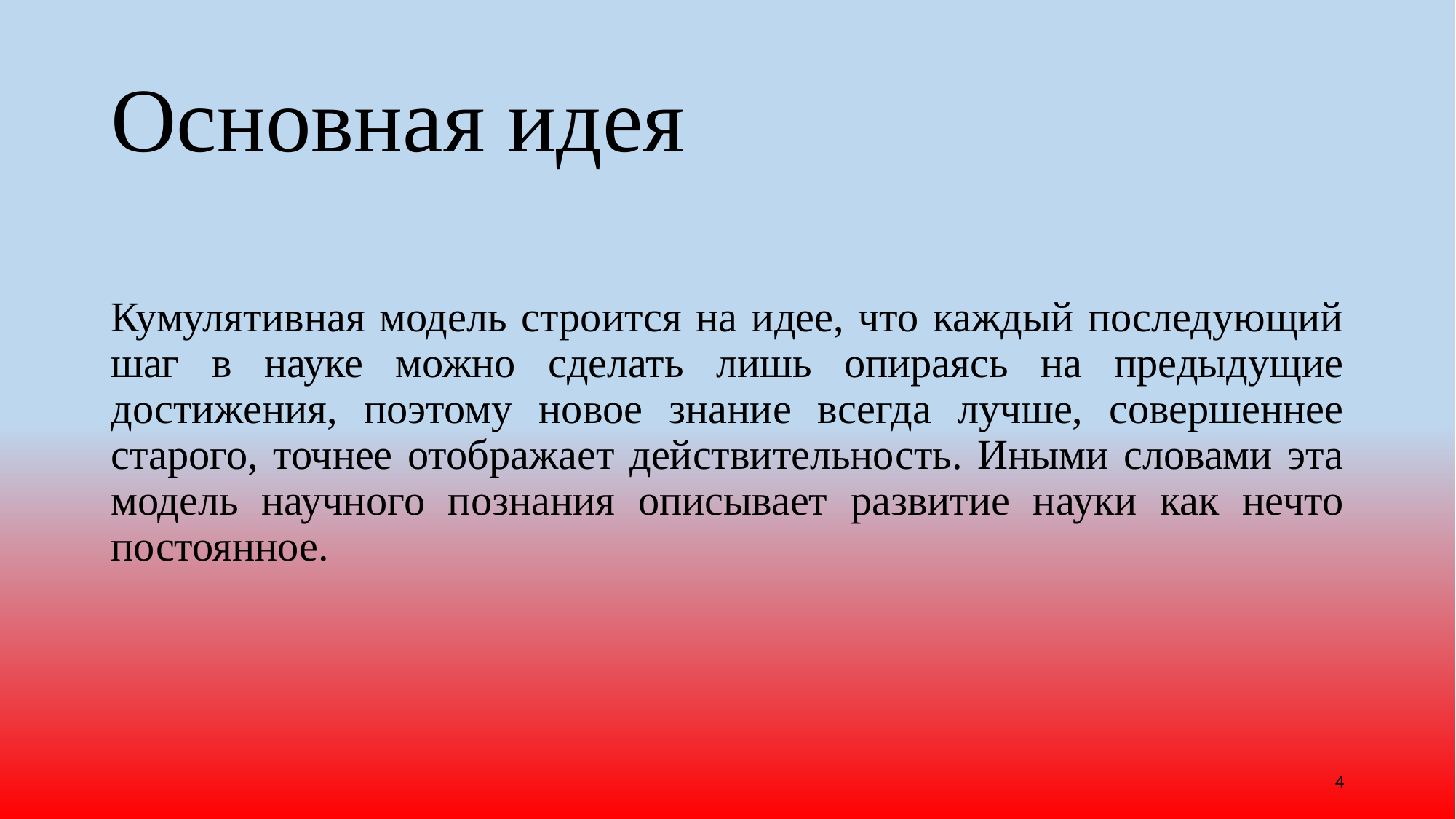

# Основная идея
Кумулятивная модель строится на идее, что каждый последующий шаг в науке можно сделать лишь опираясь на предыдущие достижения, поэтому новое знание всегда лучше, совершеннее старого, точнее отображает действительность. Иными словами эта модель научного познания описывает развитие науки как нечто постоянное.
4